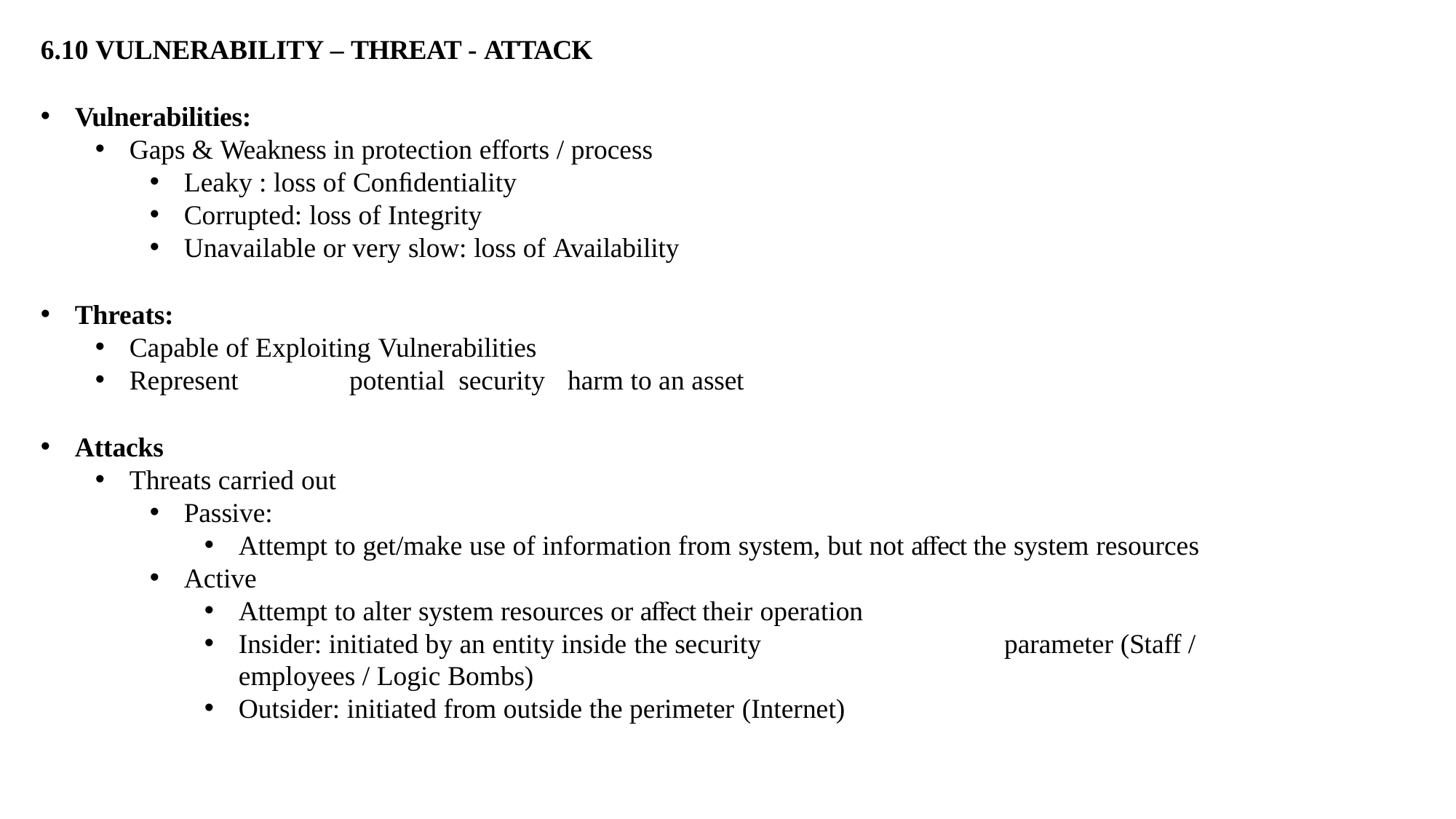

6.10 VULNERABILITY – THREAT - ATTACK

Vulnerabilities:
Gaps & Weakness in protection efforts / process
Leaky : loss of Conﬁdentiality
Corrupted: loss of Integrity
Unavailable or very slow: loss of Availability

Threats:
Capable of Exploiting Vulnerabilities
Represent	potential security	harm to an asset

Attacks
Threats carried out
Passive:
Attempt to get/make use of information from system, but not aﬀect the system resources
Active
Attempt to alter system resources or aﬀect their operation
Insider: initiated by an entity inside the security	parameter (Staff / employees / Logic Bombs)
Outsider: initiated from outside the perimeter (Internet)